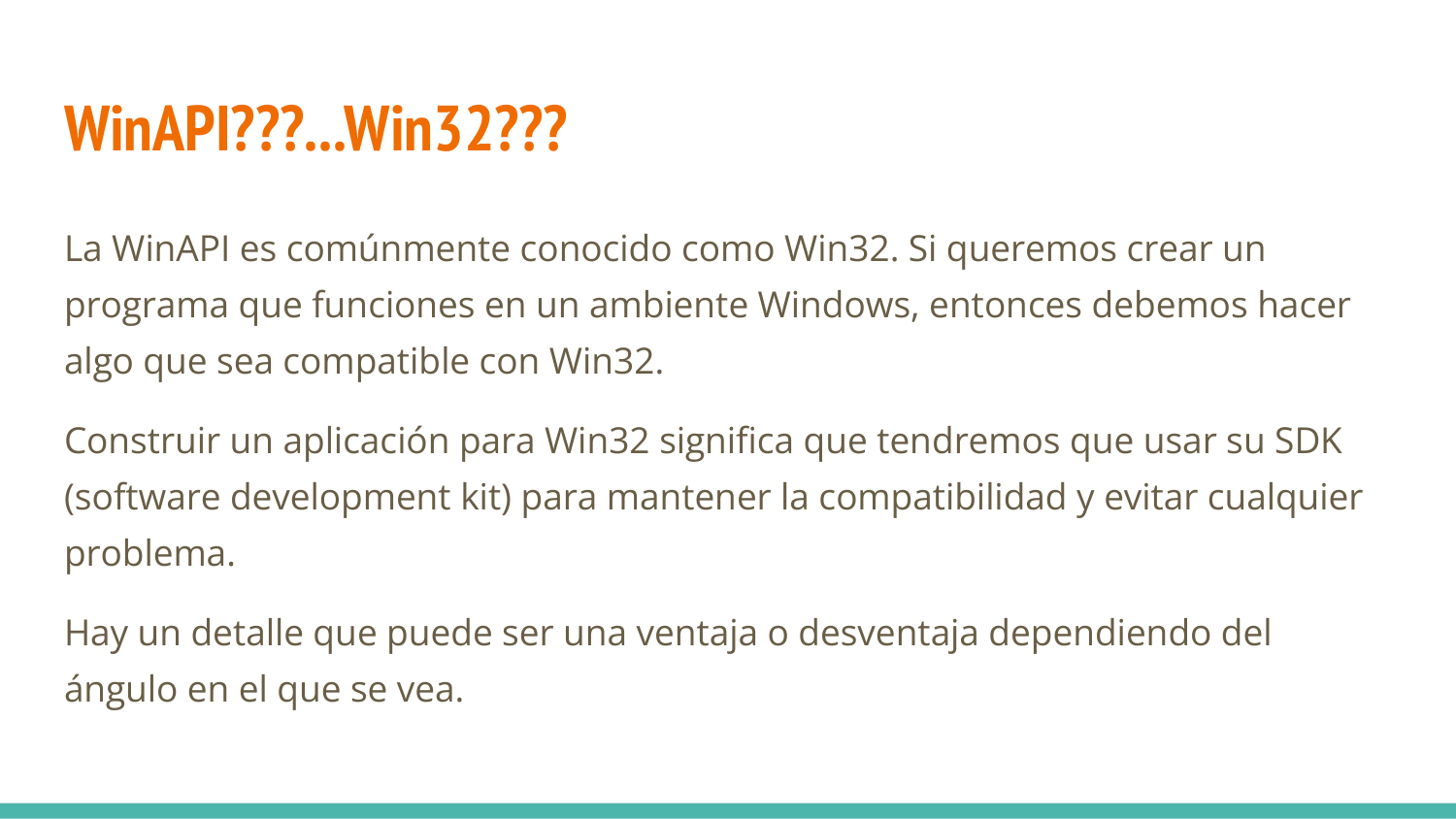

# WinAPI???...Win32???
La WinAPI es comúnmente conocido como Win32. Si queremos crear un programa que funciones en un ambiente Windows, entonces debemos hacer algo que sea compatible con Win32.
Construir un aplicación para Win32 significa que tendremos que usar su SDK (software development kit) para mantener la compatibilidad y evitar cualquier problema.
Hay un detalle que puede ser una ventaja o desventaja dependiendo del ángulo en el que se vea.